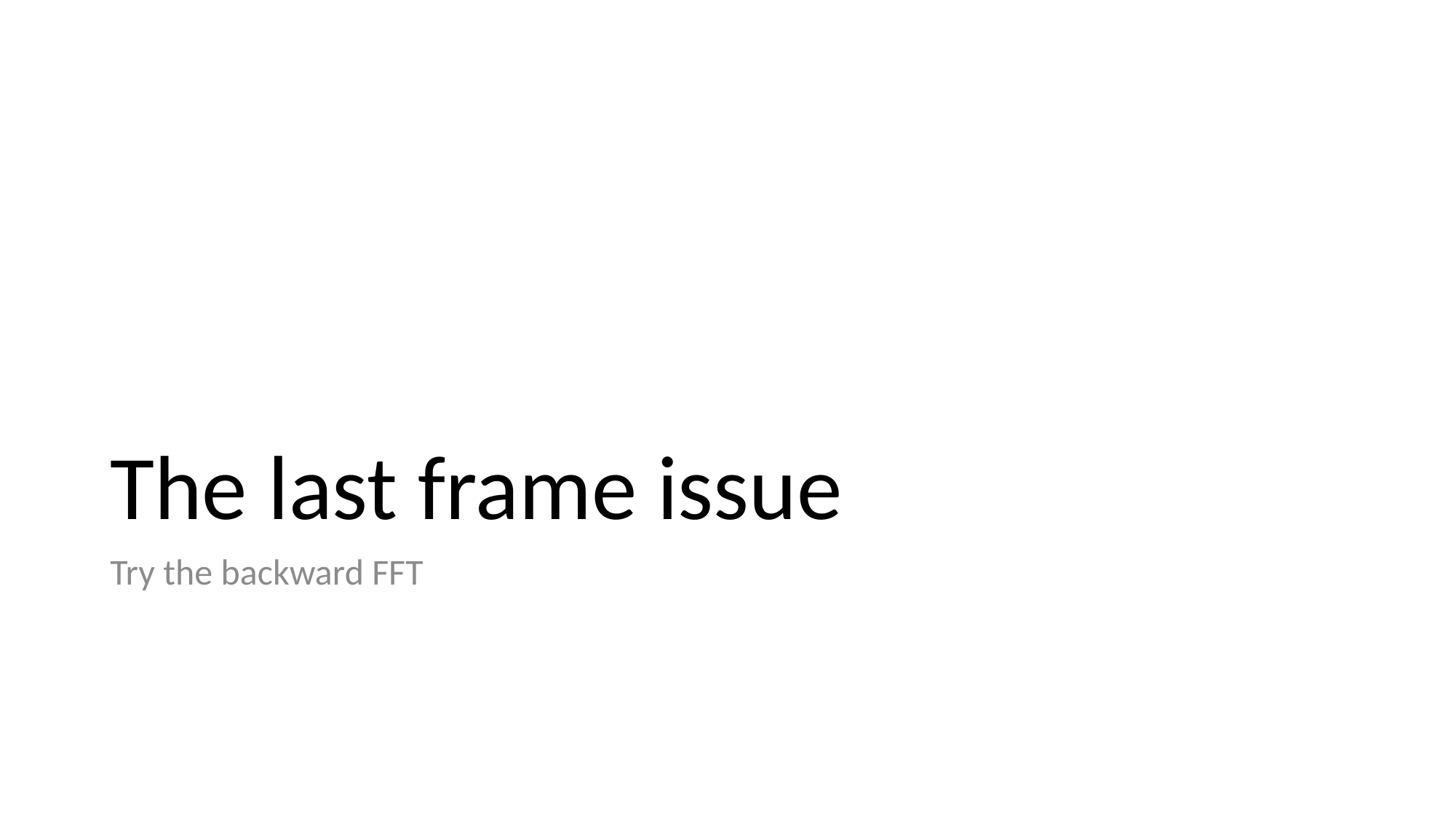

# The last frame issue
Try the backward FFT